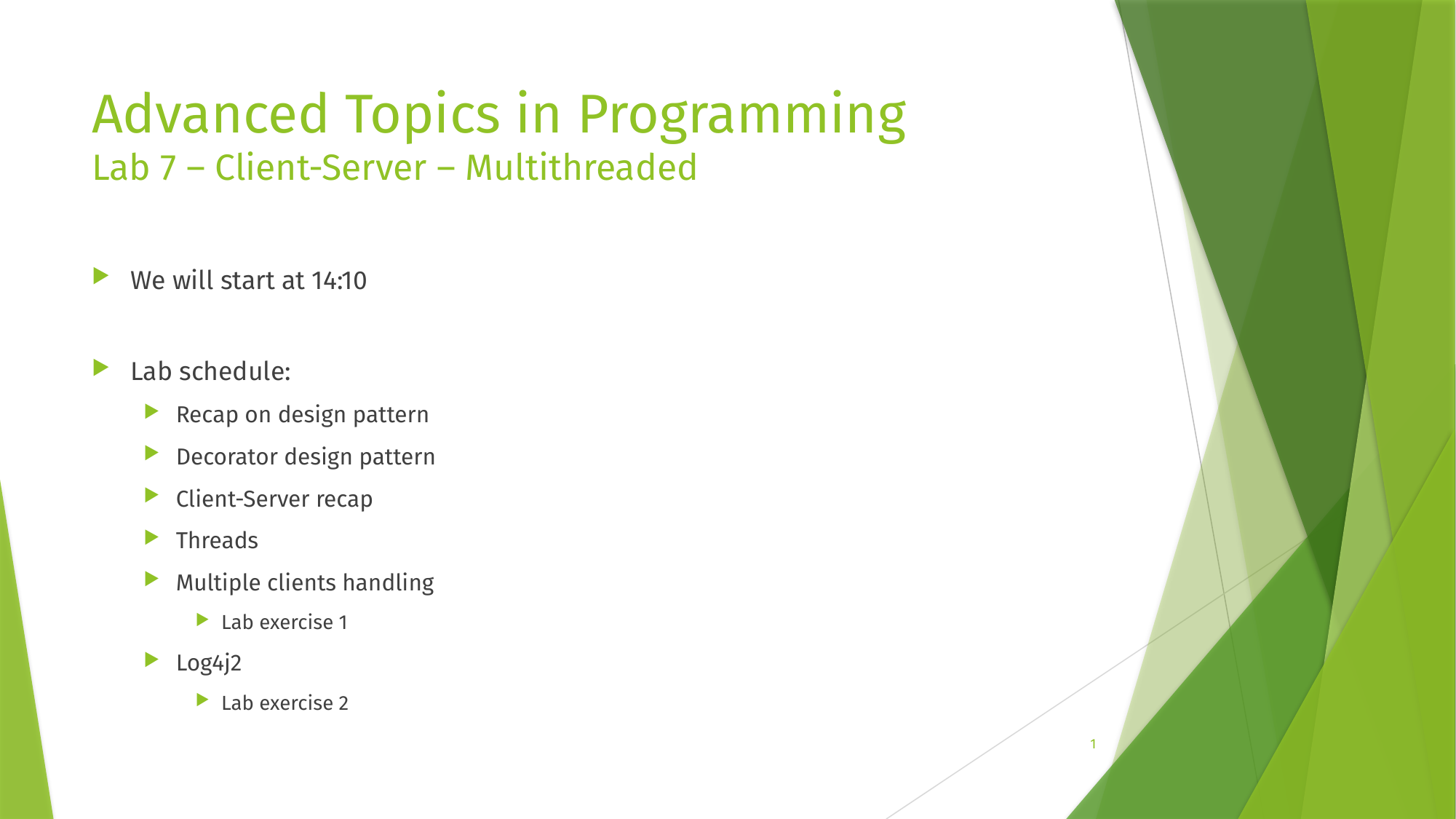

# Advanced Topics in Programming Lab 7 – Client-Server – Multithreaded
We will start at 14:10

Lab schedule:
Recap on design pattern
Decorator design pattern
Client-Server recap
Threads
Multiple clients handling
Lab exercise 1
Log4j2
Lab exercise 2

1